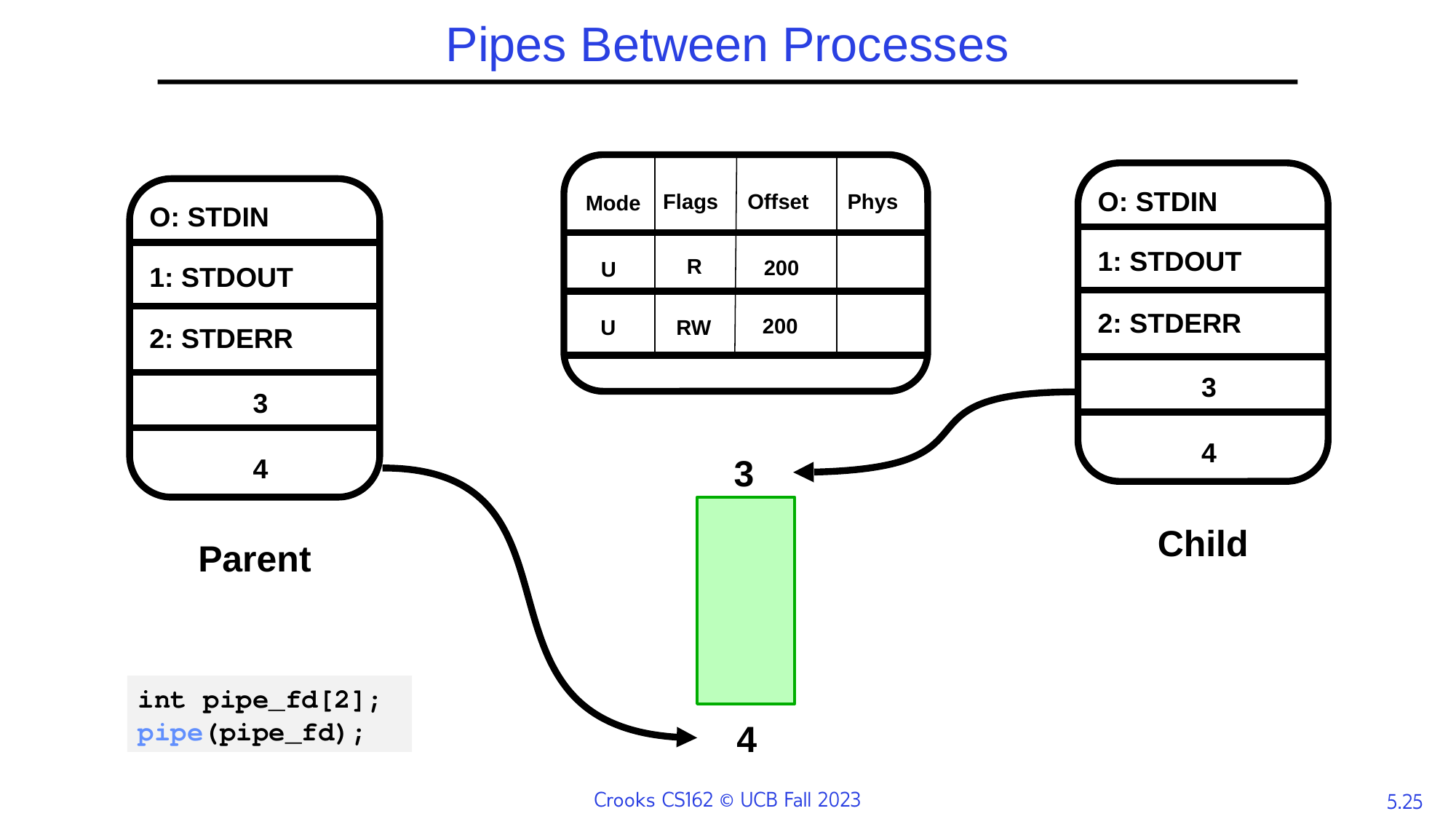

# Pipes Between Processes

O: STDIN
Offset
Phys
Flags
Mode
O: STDIN
1: STDOUT
R
200
U
1: STDOUT
2: STDERR
200
RW
U
2: STDERR
3
3
4
3
4

Child
Parent
int pipe_fd[2];
pipe(pipe_fd);
4